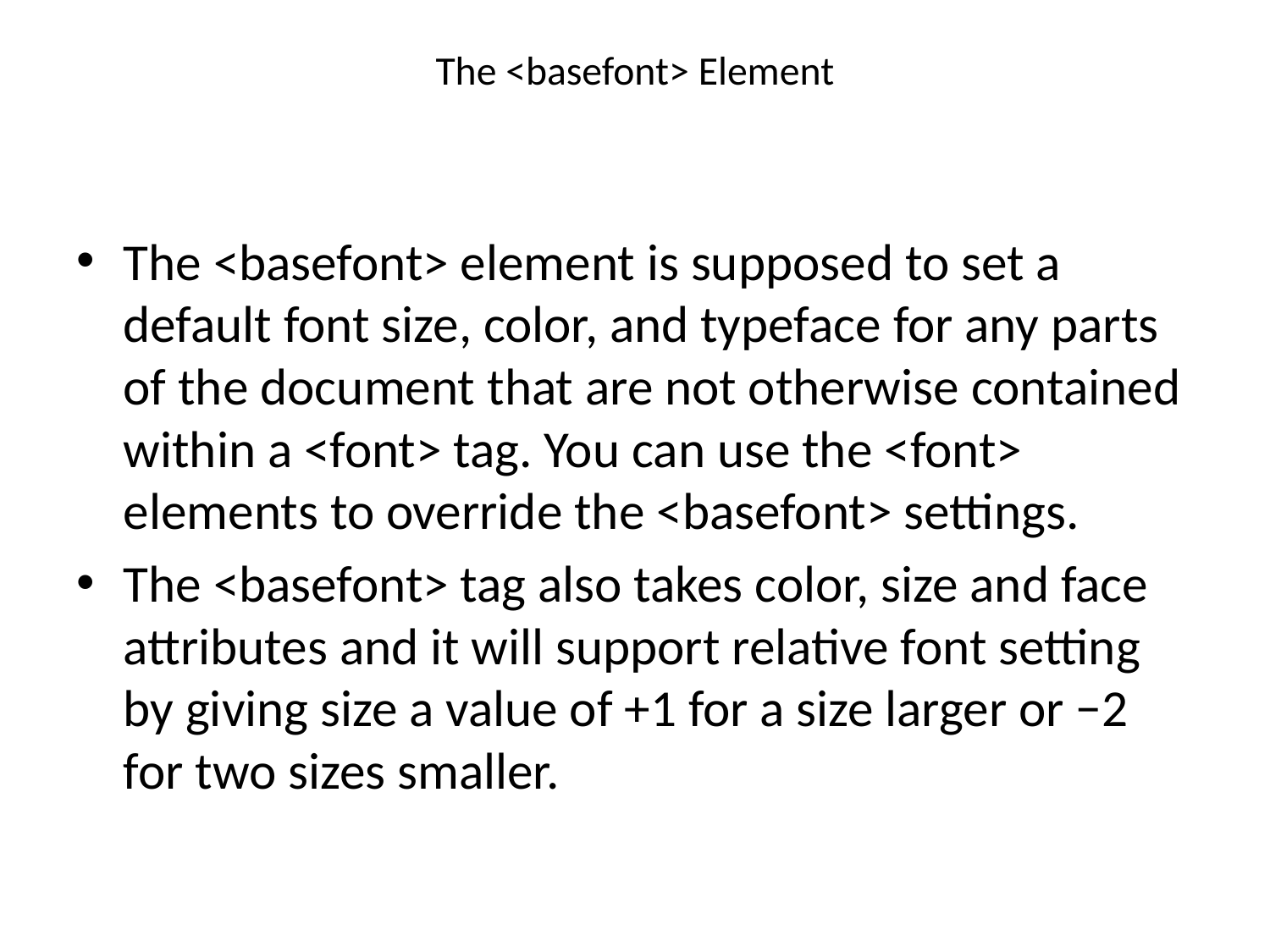

# The <basefont> Element
The <basefont> element is supposed to set a default font size, color, and typeface for any parts of the document that are not otherwise contained within a <font> tag. You can use the <font> elements to override the <basefont> settings.
The <basefont> tag also takes color, size and face attributes and it will support relative font setting by giving size a value of +1 for a size larger or −2 for two sizes smaller.